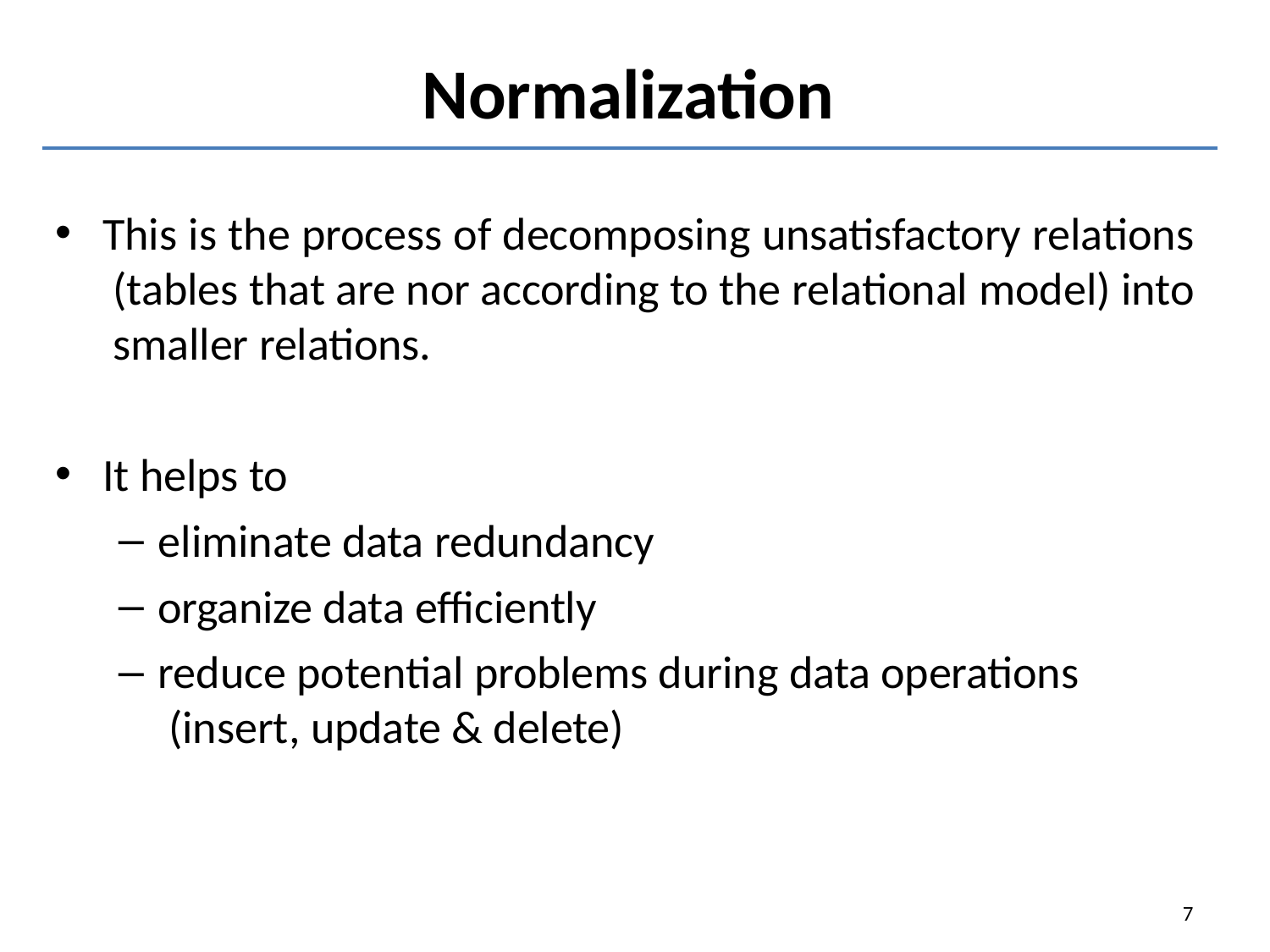

# Normalization
This is the process of decomposing unsatisfactory relations  (tables that are nor according to the relational model) into  smaller relations.

It helps to
eliminate data redundancy
organize data efficiently
reduce potential problems during data operations  (insert, update & delete)
7